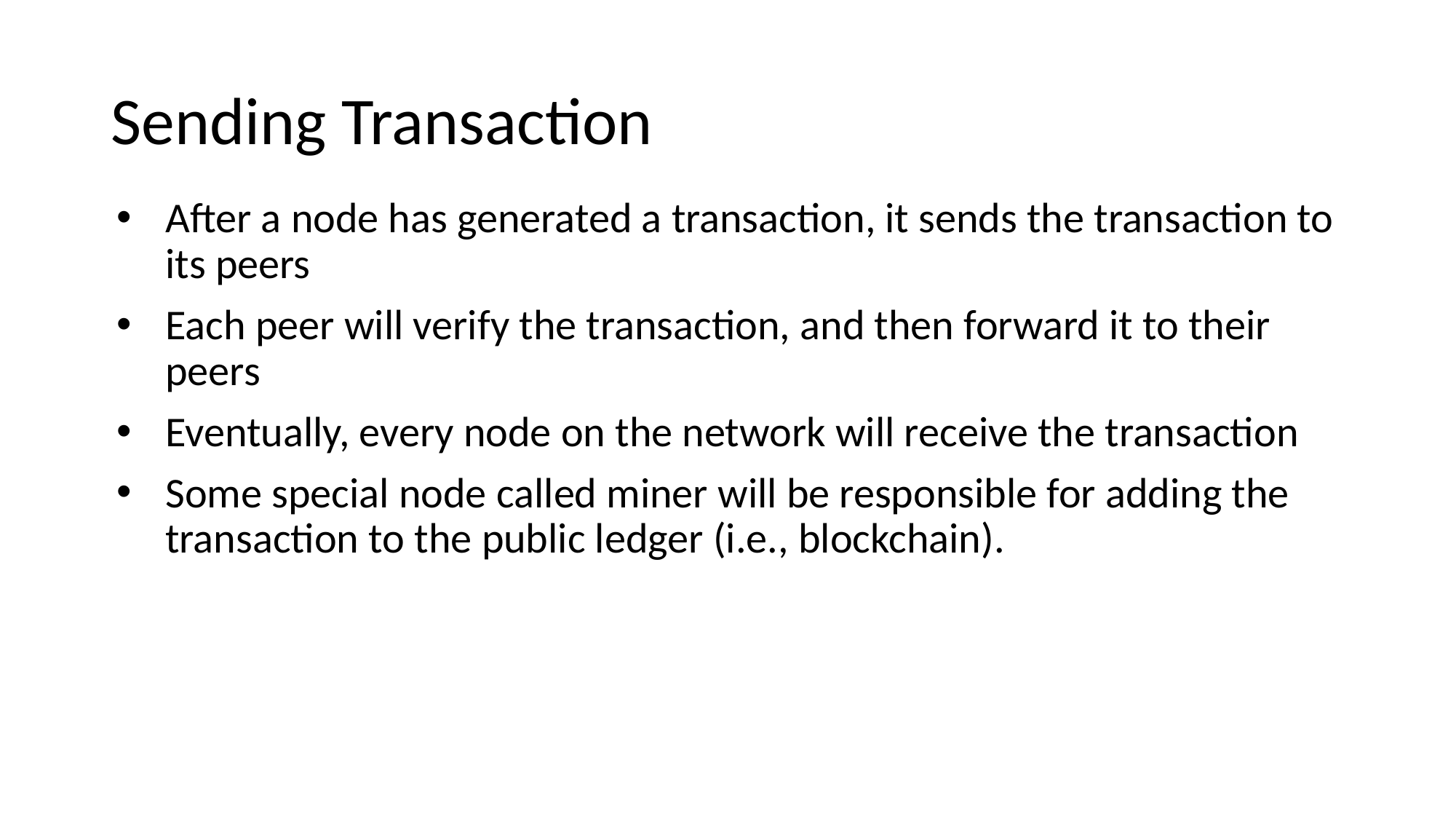

# Sending Transaction
After a node has generated a transaction, it sends the transaction to its peers
Each peer will verify the transaction, and then forward it to their peers
Eventually, every node on the network will receive the transaction
Some special node called miner will be responsible for adding the transaction to the public ledger (i.e., blockchain).